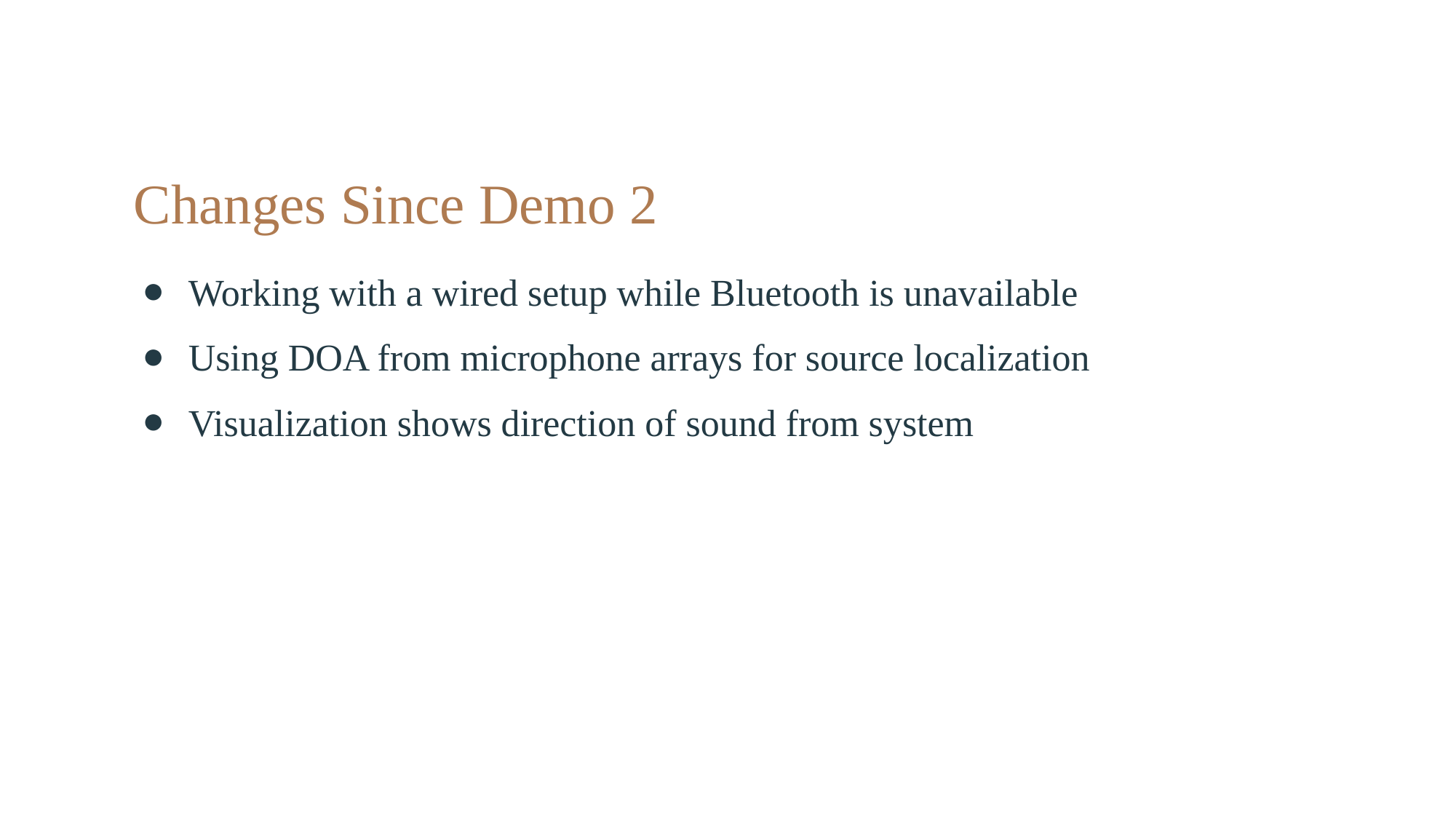

# Changes Since Demo 2
Working with a wired setup while Bluetooth is unavailable
Using DOA from microphone arrays for source localization
Visualization shows direction of sound from system